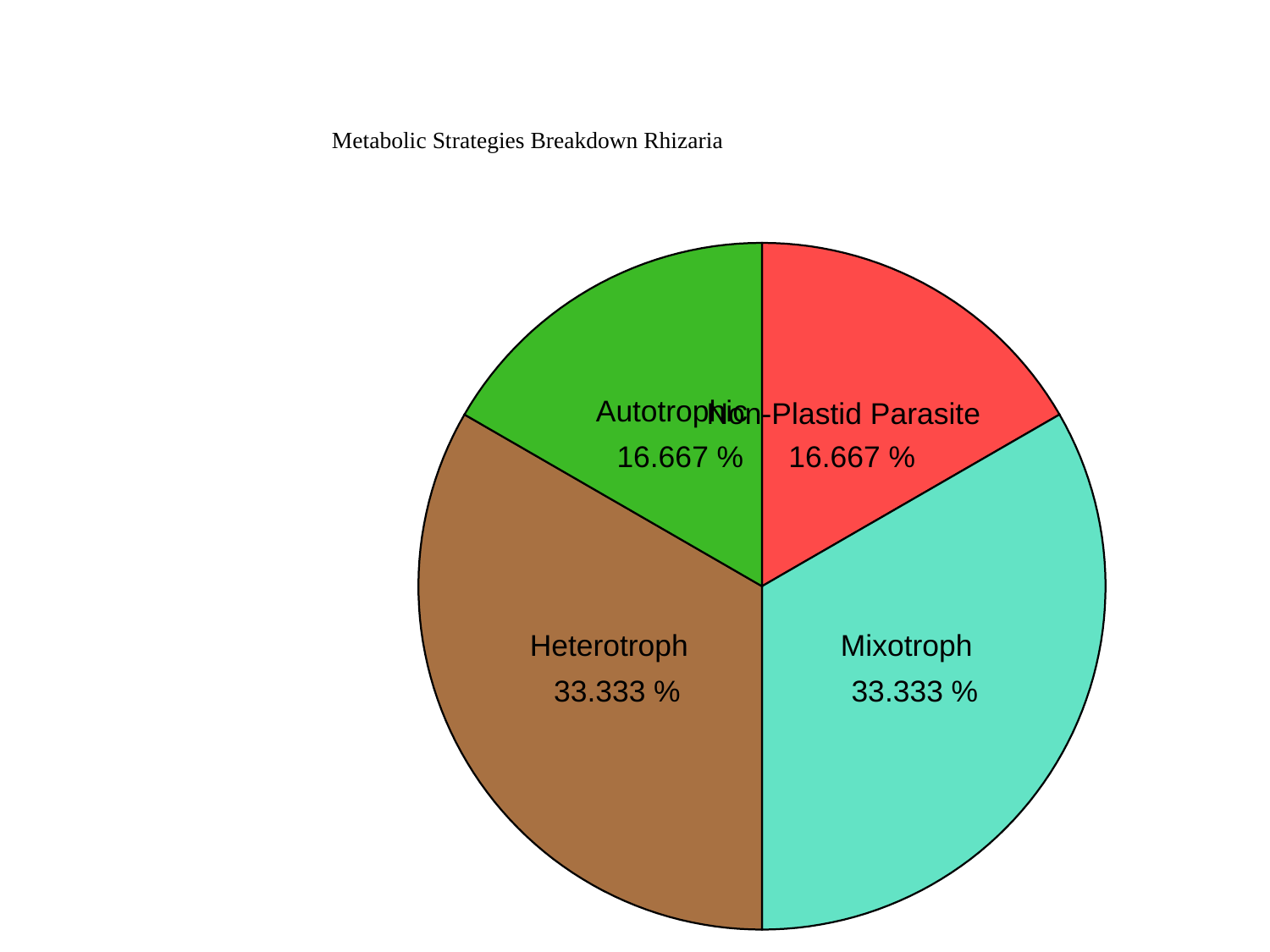

#

Metabolic Strategies Breakdown Rhizaria

Autotrophic
Non-Plastid Parasite

 16.667 %
 16.667 %
Heterotroph
Mixotroph
 33.333 %
 33.333 %